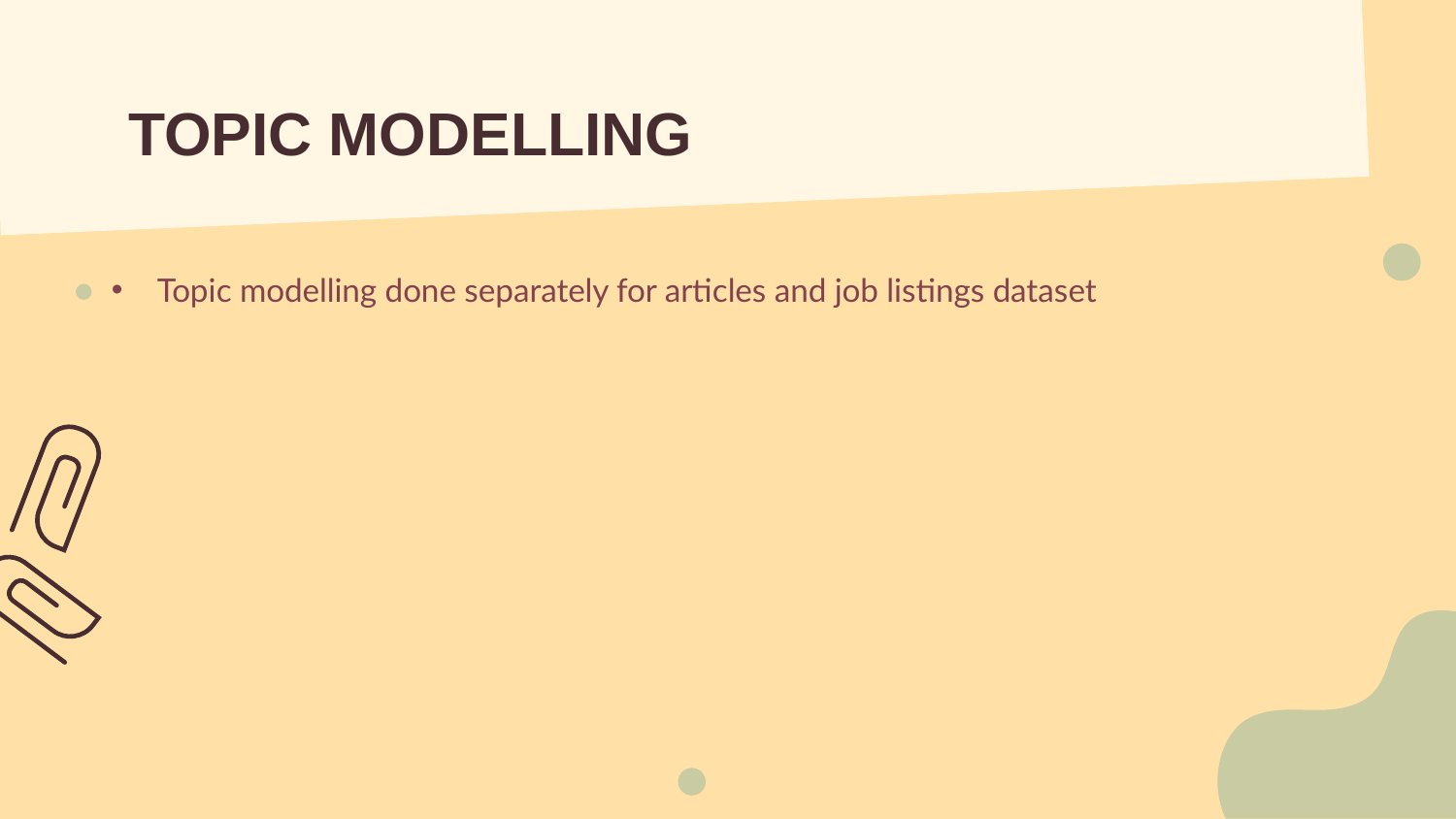

# TOPIC MODELLING
Topic modelling done separately for articles and job listings dataset